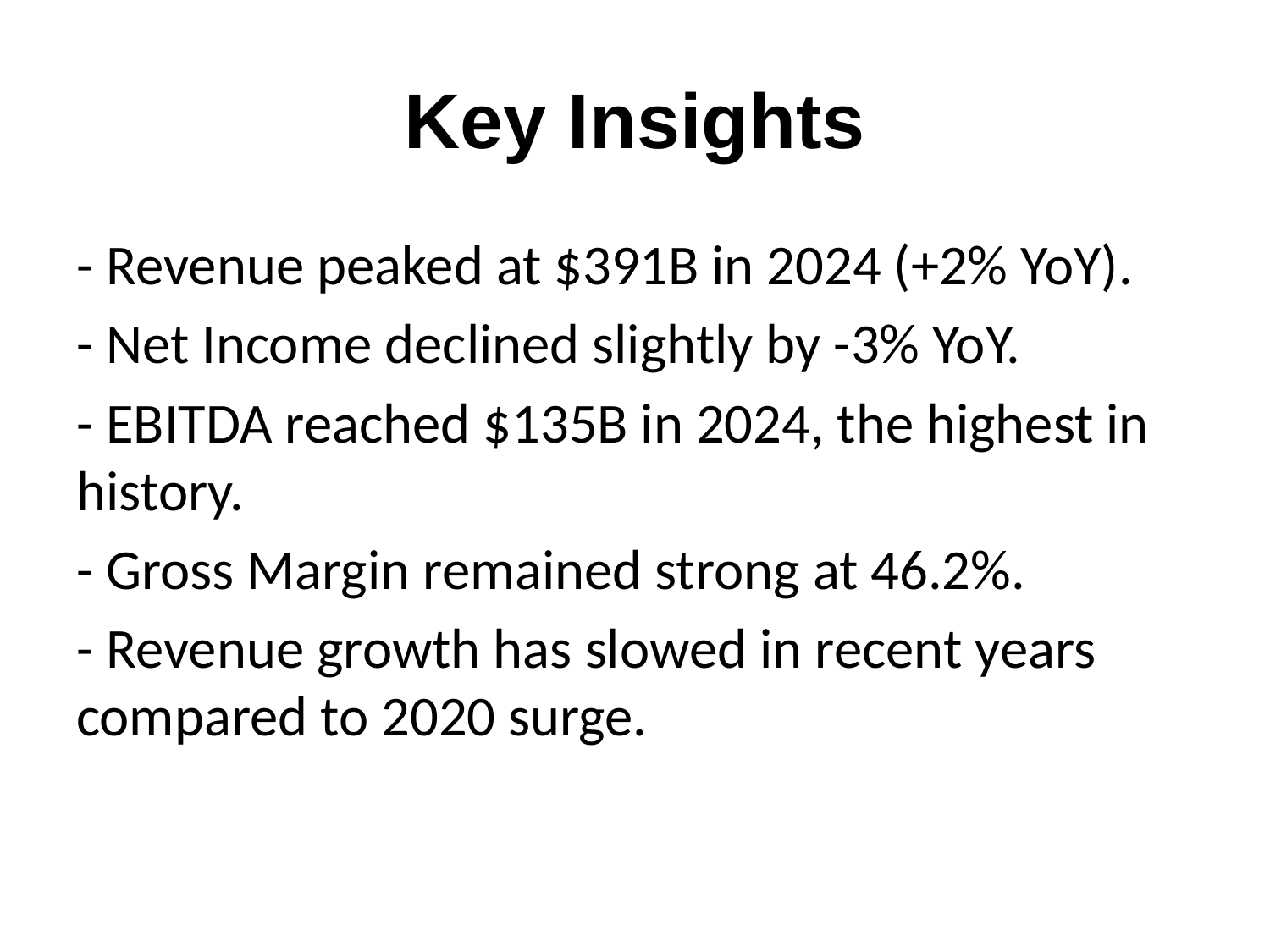

# Key Insights
- Revenue peaked at $391B in 2024 (+2% YoY).
- Net Income declined slightly by -3% YoY.
- EBITDA reached $135B in 2024, the highest in history.
- Gross Margin remained strong at 46.2%.
- Revenue growth has slowed in recent years compared to 2020 surge.